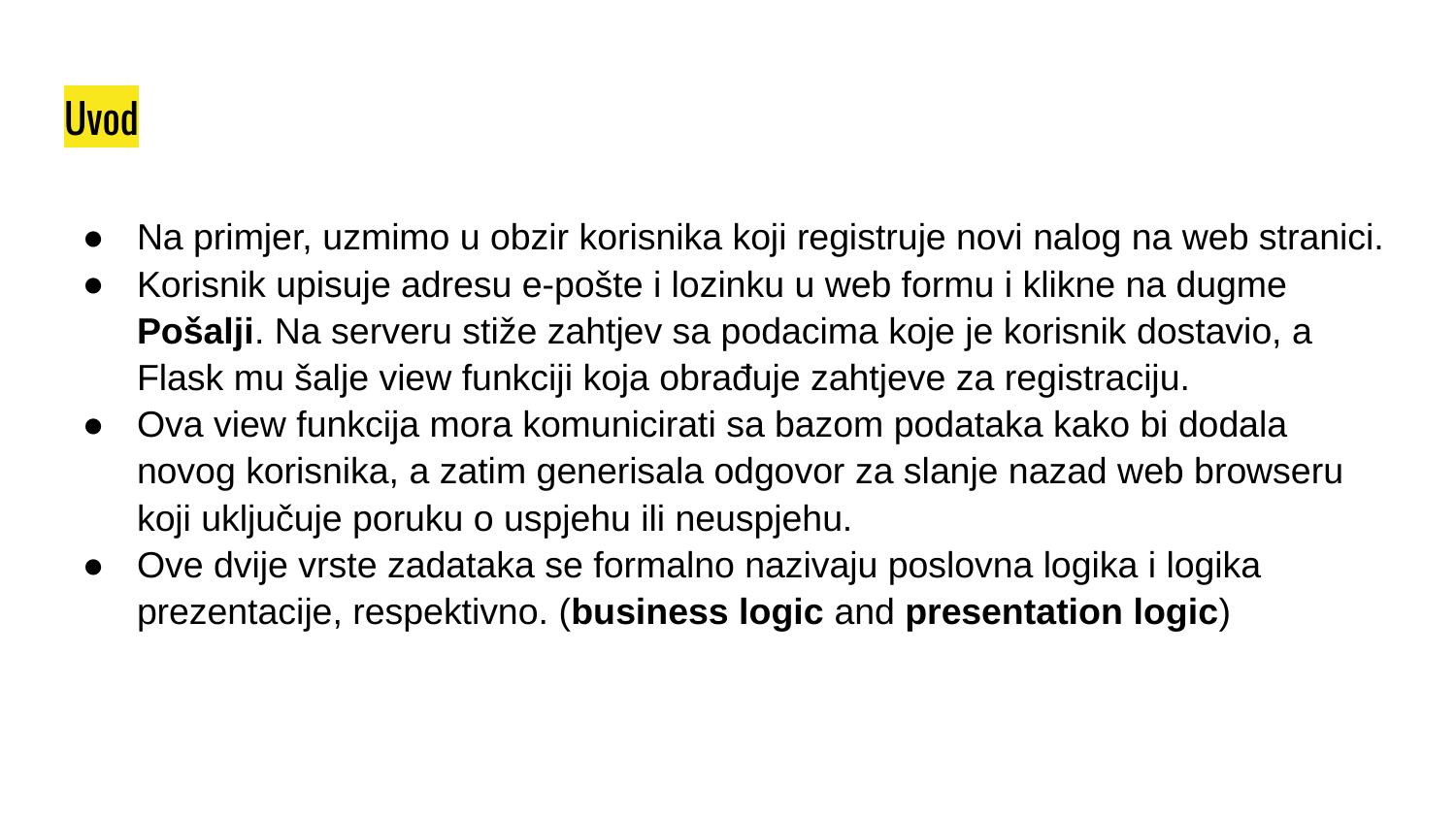

# Uvod
Na primjer, uzmimo u obzir korisnika koji registruje novi nalog na web stranici.
Korisnik upisuje adresu e-pošte i lozinku u web formu i klikne na dugme Pošalji. Na serveru stiže zahtjev sa podacima koje je korisnik dostavio, a Flask mu šalje view funkciji koja obrađuje zahtjeve za registraciju.
Ova view funkcija mora komunicirati sa bazom podataka kako bi dodala novog korisnika, a zatim generisala odgovor za slanje nazad web browseru koji uključuje poruku o uspjehu ili neuspjehu.
Ove dvije vrste zadataka se formalno nazivaju poslovna logika i logika prezentacije, respektivno. (business logic and presentation logic)